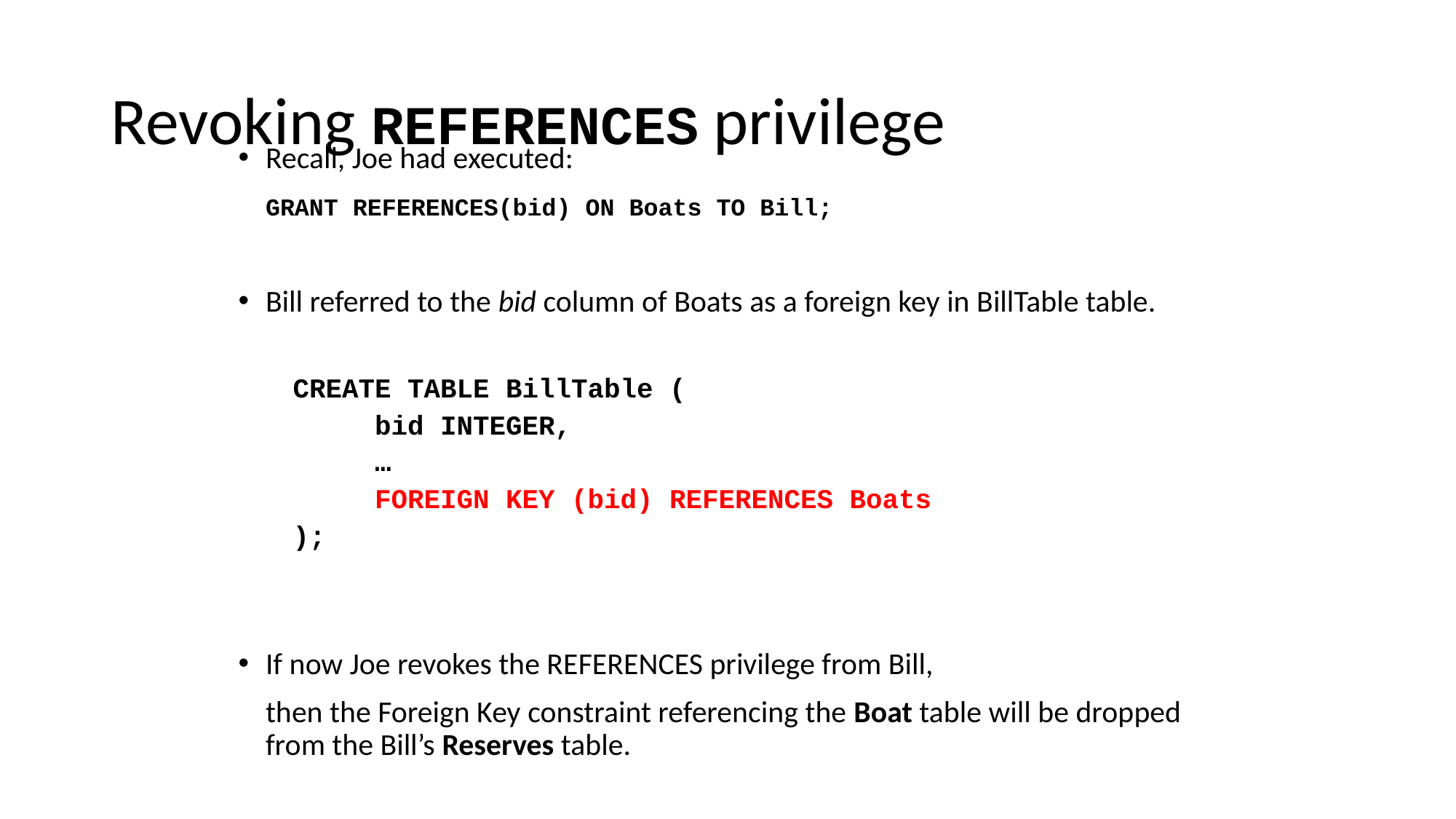

# Revoking REFERENCES privilege
Recall, Joe had executed:
	GRANT REFERENCES(bid) ON Boats TO Bill;

Bill referred to the bid column of Boats as a foreign key in BillTable table.

CREATE TABLE BillTable (
     bid INTEGER,
     …
     FOREIGN KEY (bid) REFERENCES Boats
);

If now Joe revokes the REFERENCES privilege from Bill,
	then the Foreign Key constraint referencing the Boat table will be dropped from the Bill’s Reserves table.